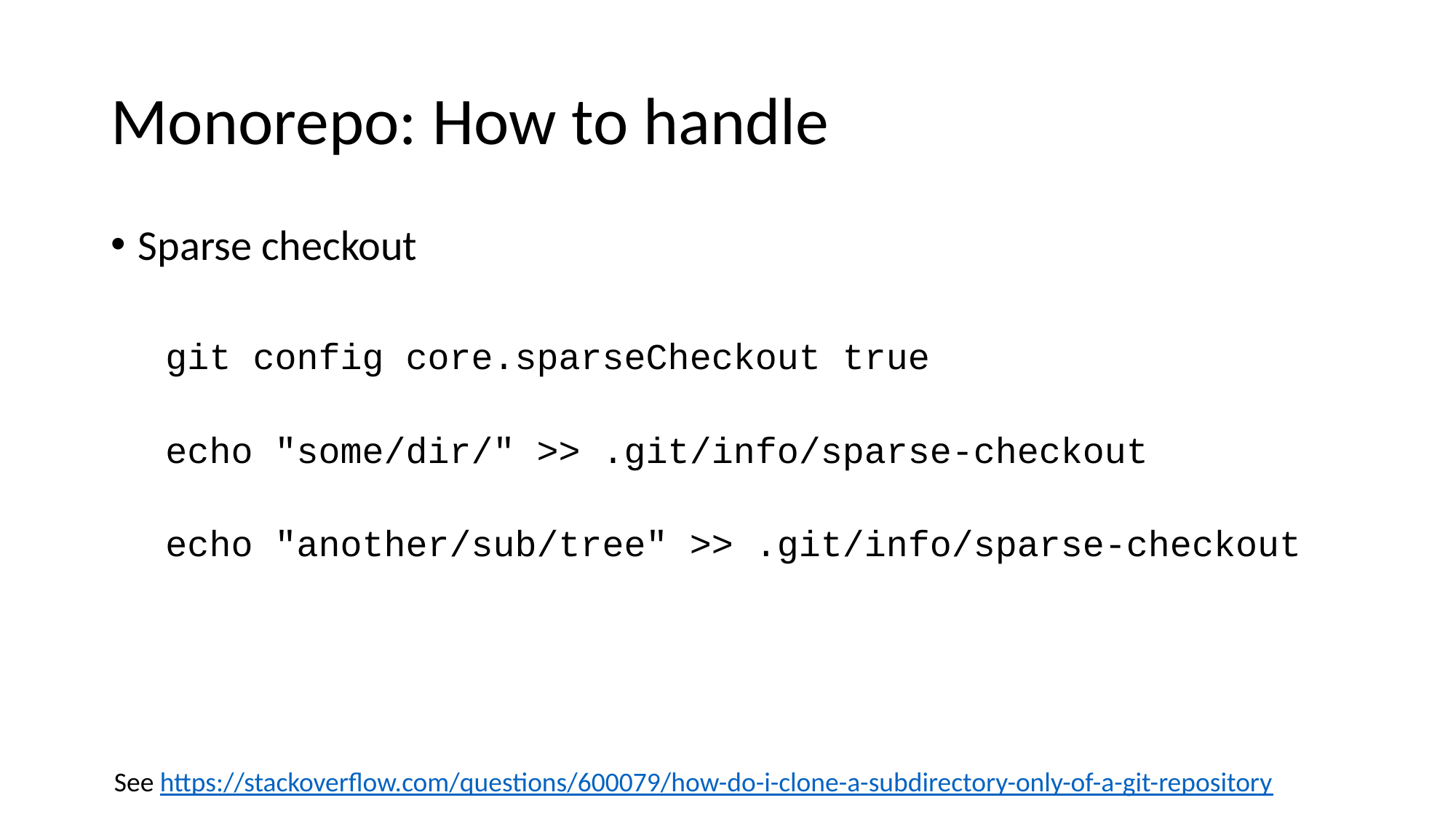

# Monorepo: How to handle
Sparse checkout

git config core.sparseCheckout true

echo "some/dir/" >> .git/info/sparse-checkout

echo "another/sub/tree" >> .git/info/sparse-checkout
See https://stackoverflow.com/questions/600079/how-do-i-clone-a-subdirectory-only-of-a-git-repository